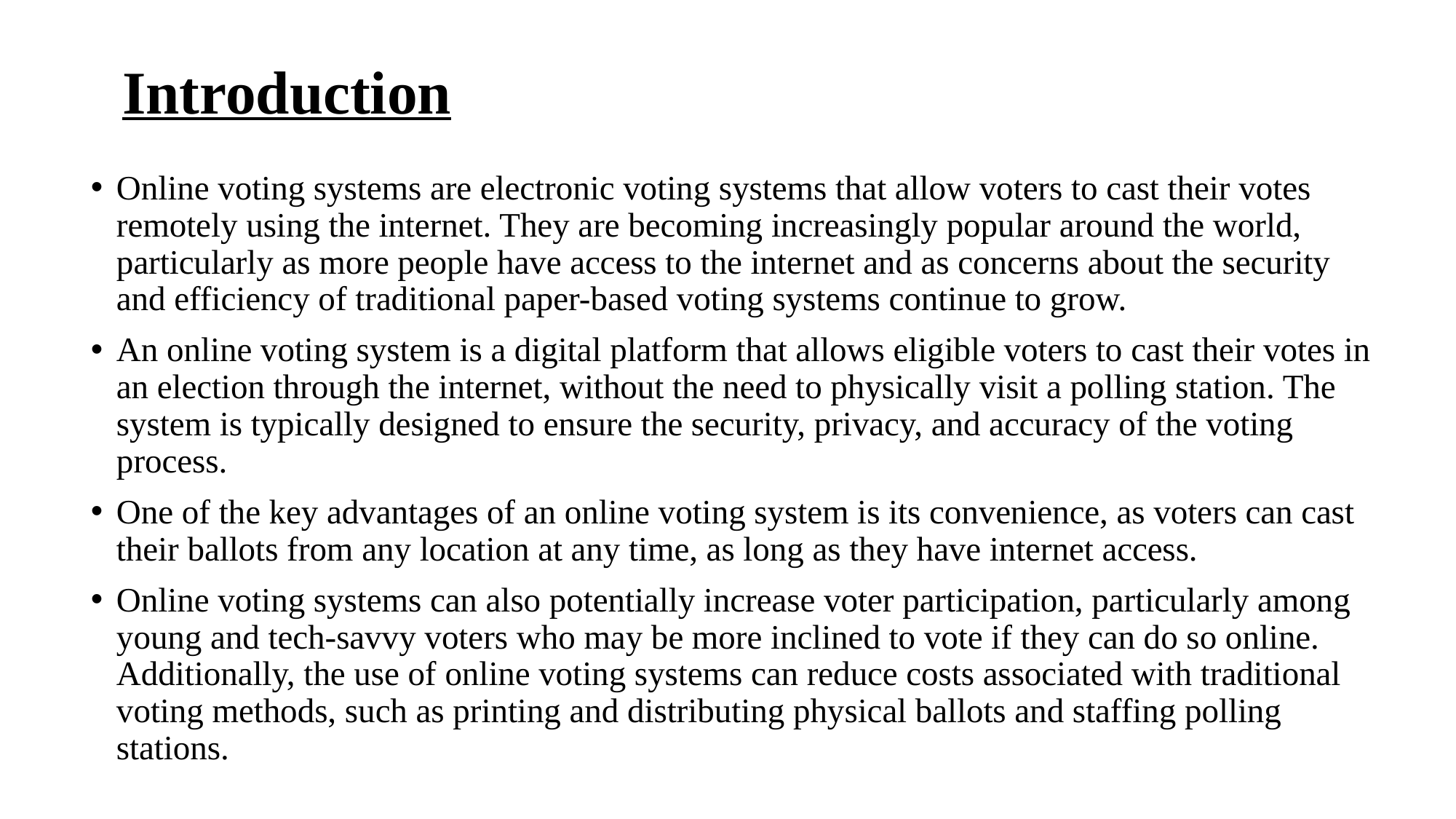

# Introduction
Online voting systems are electronic voting systems that allow voters to cast their votes remotely using the internet. They are becoming increasingly popular around the world, particularly as more people have access to the internet and as concerns about the security and efficiency of traditional paper-based voting systems continue to grow.
An online voting system is a digital platform that allows eligible voters to cast their votes in an election through the internet, without the need to physically visit a polling station. The system is typically designed to ensure the security, privacy, and accuracy of the voting process.
One of the key advantages of an online voting system is its convenience, as voters can cast their ballots from any location at any time, as long as they have internet access.
Online voting systems can also potentially increase voter participation, particularly among young and tech-savvy voters who may be more inclined to vote if they can do so online. Additionally, the use of online voting systems can reduce costs associated with traditional voting methods, such as printing and distributing physical ballots and staffing polling stations.